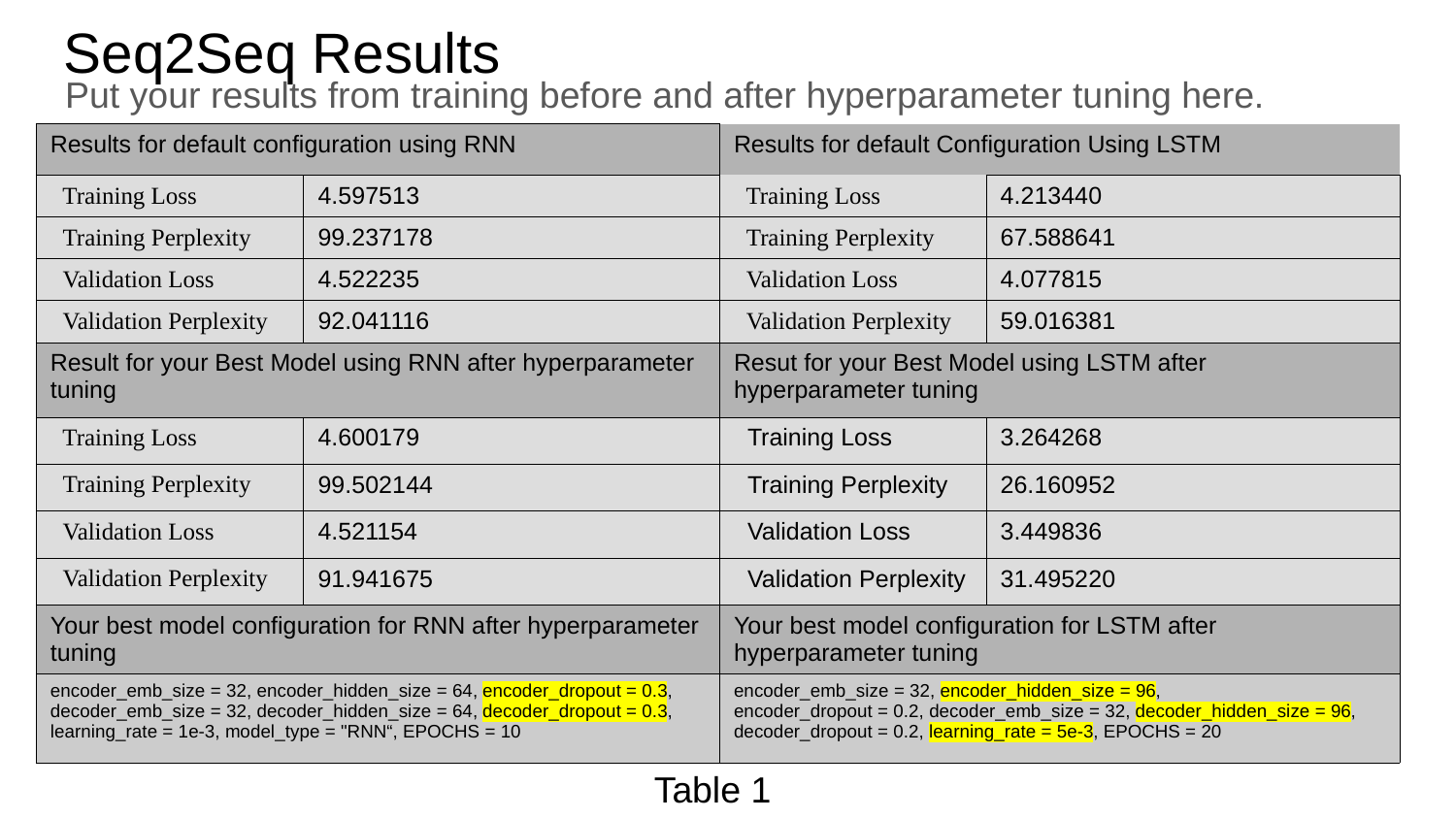

Seq2Seq Results
Put your results from training before and after hyperparameter tuning here.
| Results for default configuration using RNN |  | Results for default Configuration Using LSTM |  |
| --- | --- | --- | --- |
| Training Loss | 4.597513 | Training Loss | 4.213440 |
| Training Perplexity | 99.237178 | Training Perplexity | 67.588641 |
| Validation Loss | 4.522235 | Validation Loss | 4.077815 |
| Validation Perplexity | 92.041116 | Validation Perplexity | 59.016381 |
| Result for your Best Model using RNN after hyperparameter tuning |  | Resut for your Best Model using LSTM after hyperparameter tuning |  |
| Training Loss | 4.600179 | Training Loss | 3.264268 |
| Training Perplexity | 99.502144 | Training Perplexity | 26.160952 |
| Validation Loss | 4.521154 | Validation Loss | 3.449836 |
| Validation Perplexity | 91.941675 | Validation Perplexity | 31.495220 |
| Your best model configuration for RNN after hyperparameter tuning |  | Your best model configuration for LSTM after hyperparameter tuning |  |
| encoder\_emb\_size = 32, encoder\_hidden\_size = 64, encoder\_dropout = 0.3, decoder\_emb\_size = 32, decoder\_hidden\_size = 64, decoder\_dropout = 0.3, learning\_rate = 1e-3, model\_type = "RNN“, EPOCHS = 10 |  | encoder\_emb\_size = 32, encoder\_hidden\_size = 96, encoder\_dropout = 0.2, decoder\_emb\_size = 32, decoder\_hidden\_size = 96, decoder\_dropout = 0.2, learning\_rate = 5e-3, EPOCHS = 20 |  |
Table 1